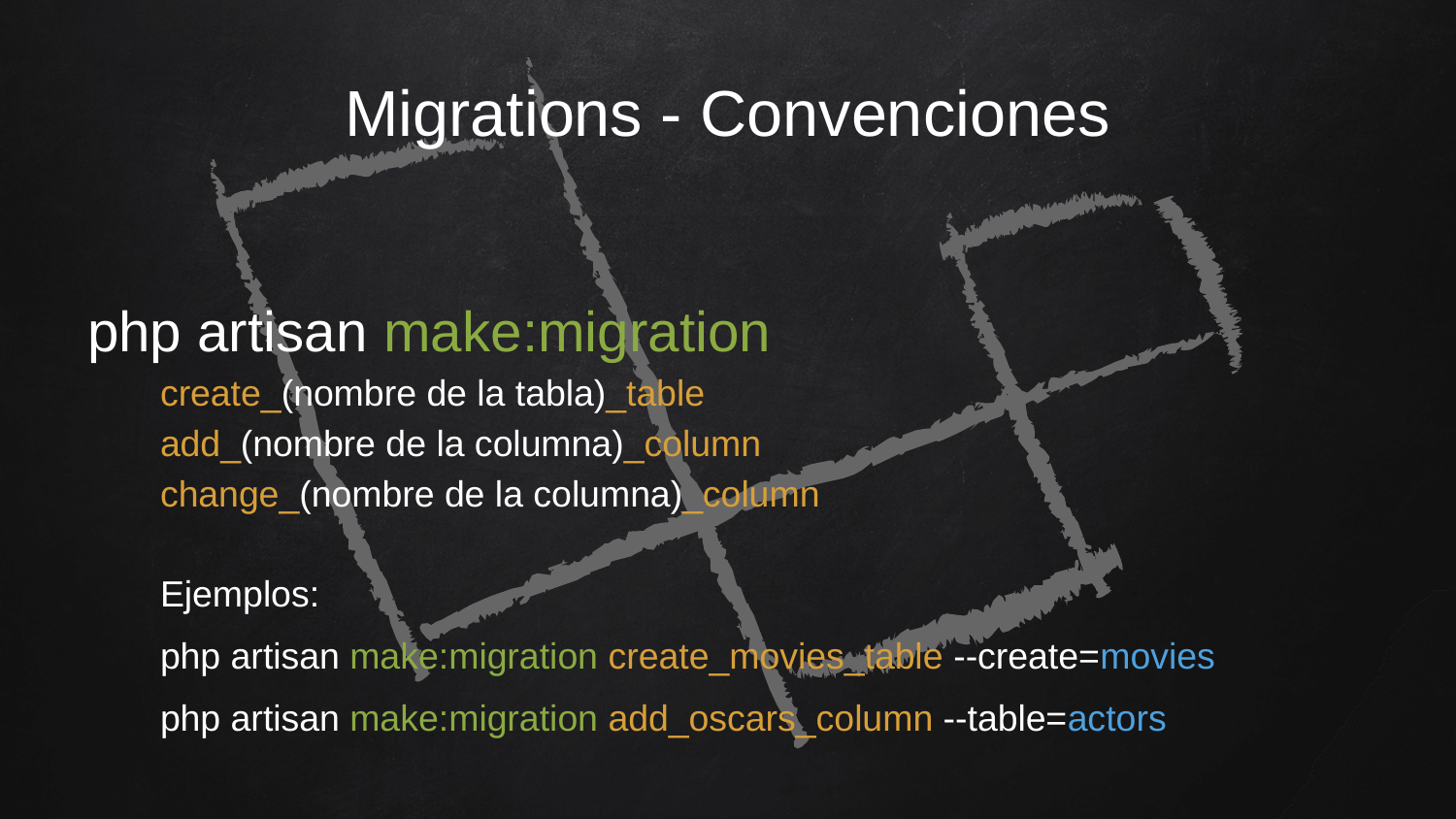

# Migrations - Convenciones
php artisan make:migration
create_(nombre de la tabla)_table
add_(nombre de la columna)_column
change_(nombre de la columna)_column

Ejemplos:
php artisan make:migration create_movies_table --create=movies
php artisan make:migration add_oscars_column --table=actors